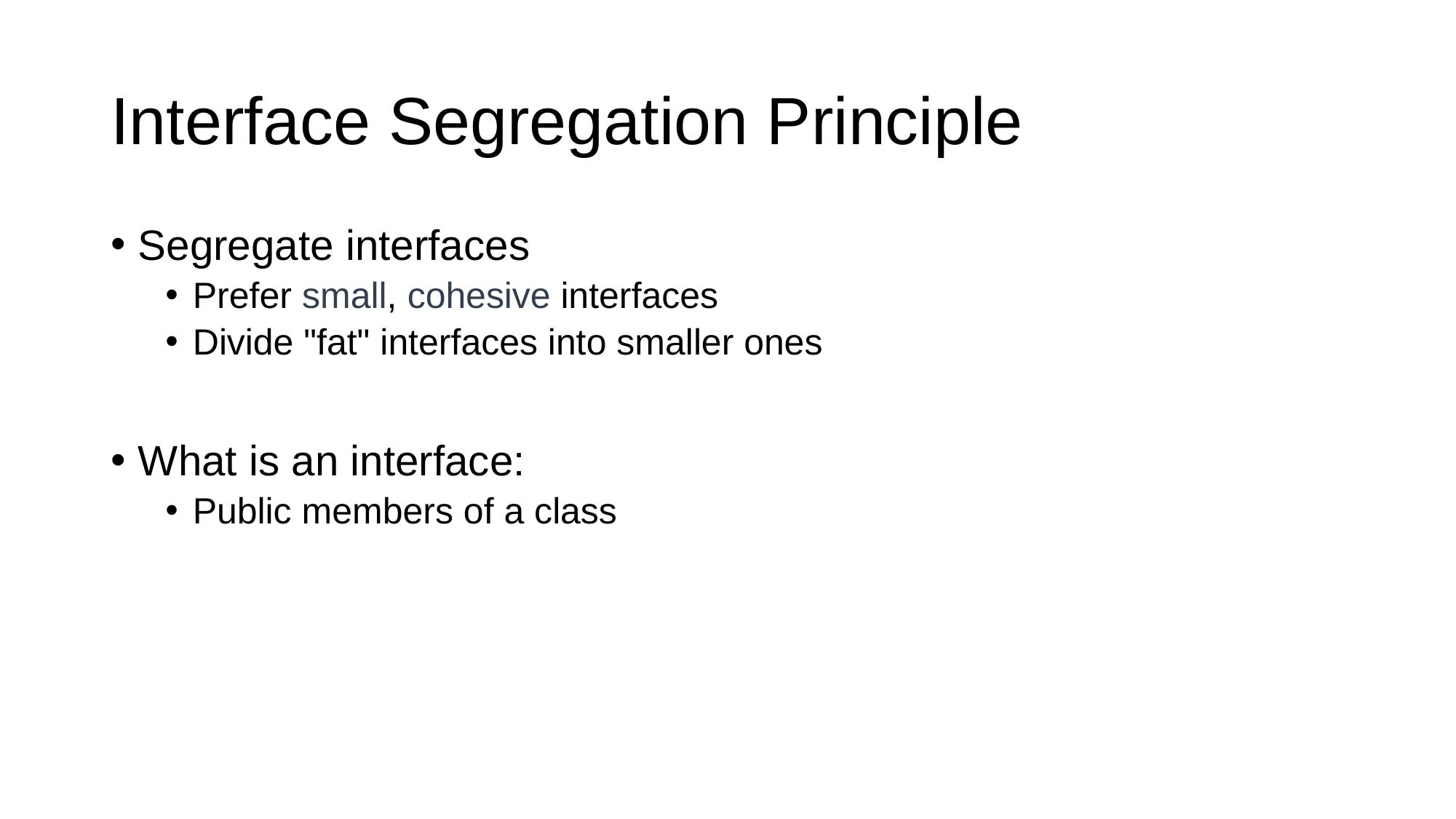

# Interface Segregation Principle
Segregate interfaces
Prefer small, cohesive interfaces
Divide "fat" interfaces into smaller ones

What is an interface:
Public members of a class